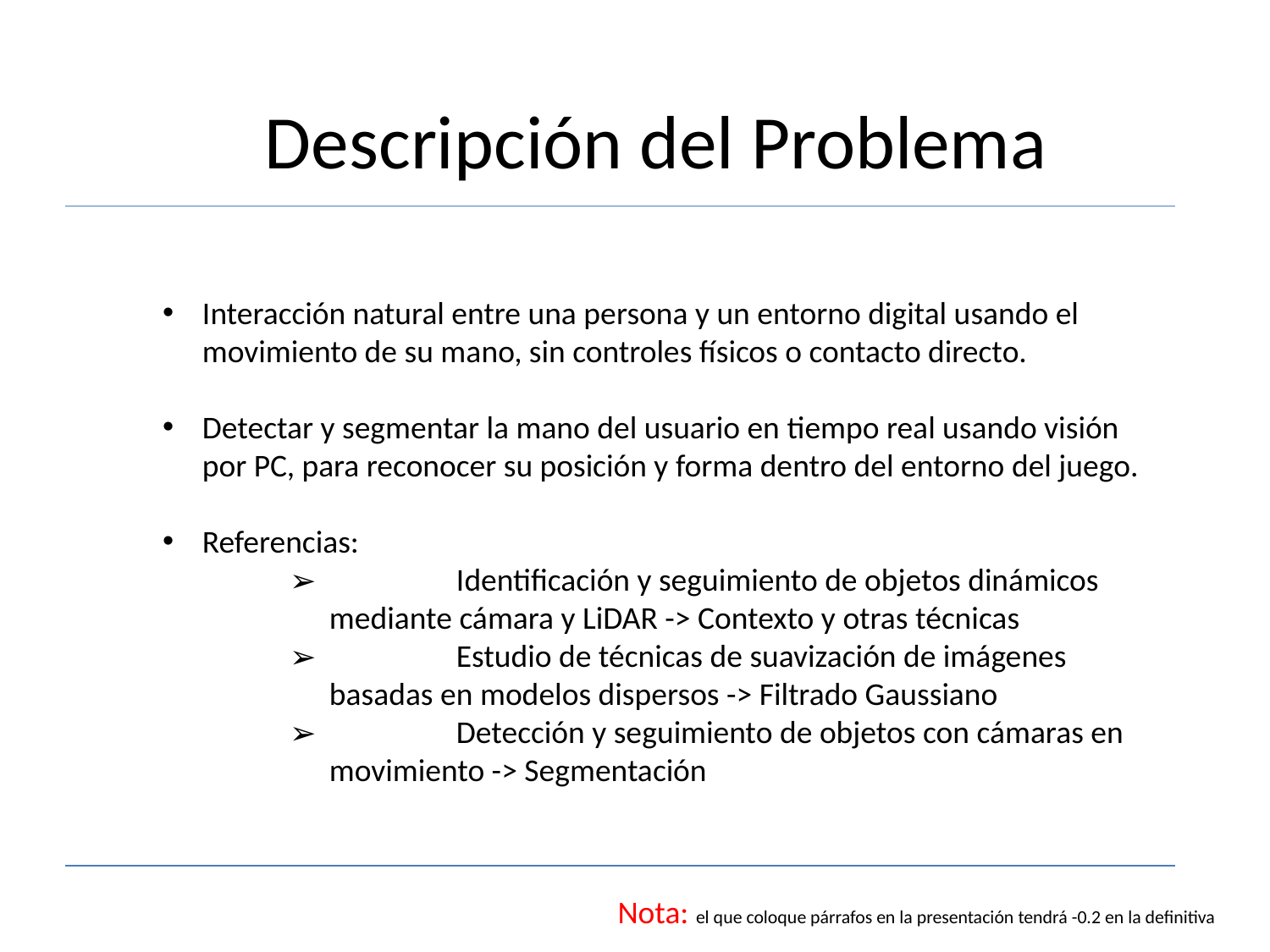

Descripción del Problema
Interacción natural entre una persona y un entorno digital usando el movimiento de su mano, sin controles físicos o contacto directo.

Detectar y segmentar la mano del usuario en tiempo real usando visión por PC, para reconocer su posición y forma dentro del entorno del juego.

Referencias:
	Identificación y seguimiento de objetos dinámicos mediante cámara y LiDAR -> Contexto y otras técnicas
	Estudio de técnicas de suavización de imágenes basadas en modelos dispersos -> Filtrado Gaussiano
	Detección y seguimiento de objetos con cámaras en movimiento -> Segmentación
Nota: el que coloque párrafos en la presentación tendrá -0.2 en la definitiva